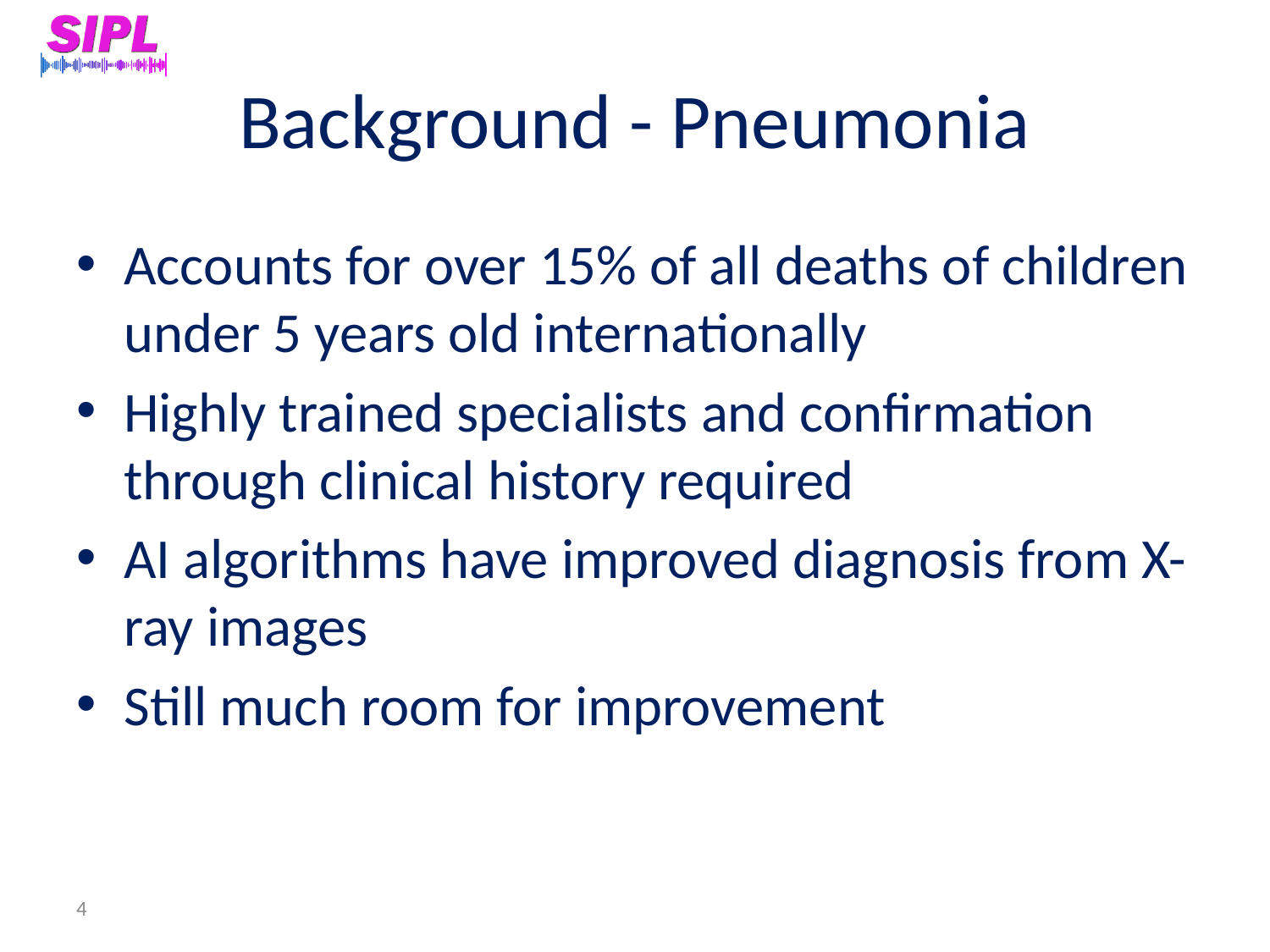

# Background - Pneumonia
Accounts for over 15% of all deaths of children under 5 years old internationally
Highly trained specialists and confirmation through clinical history required
AI algorithms have improved diagnosis from X-ray images
Still much room for improvement
4